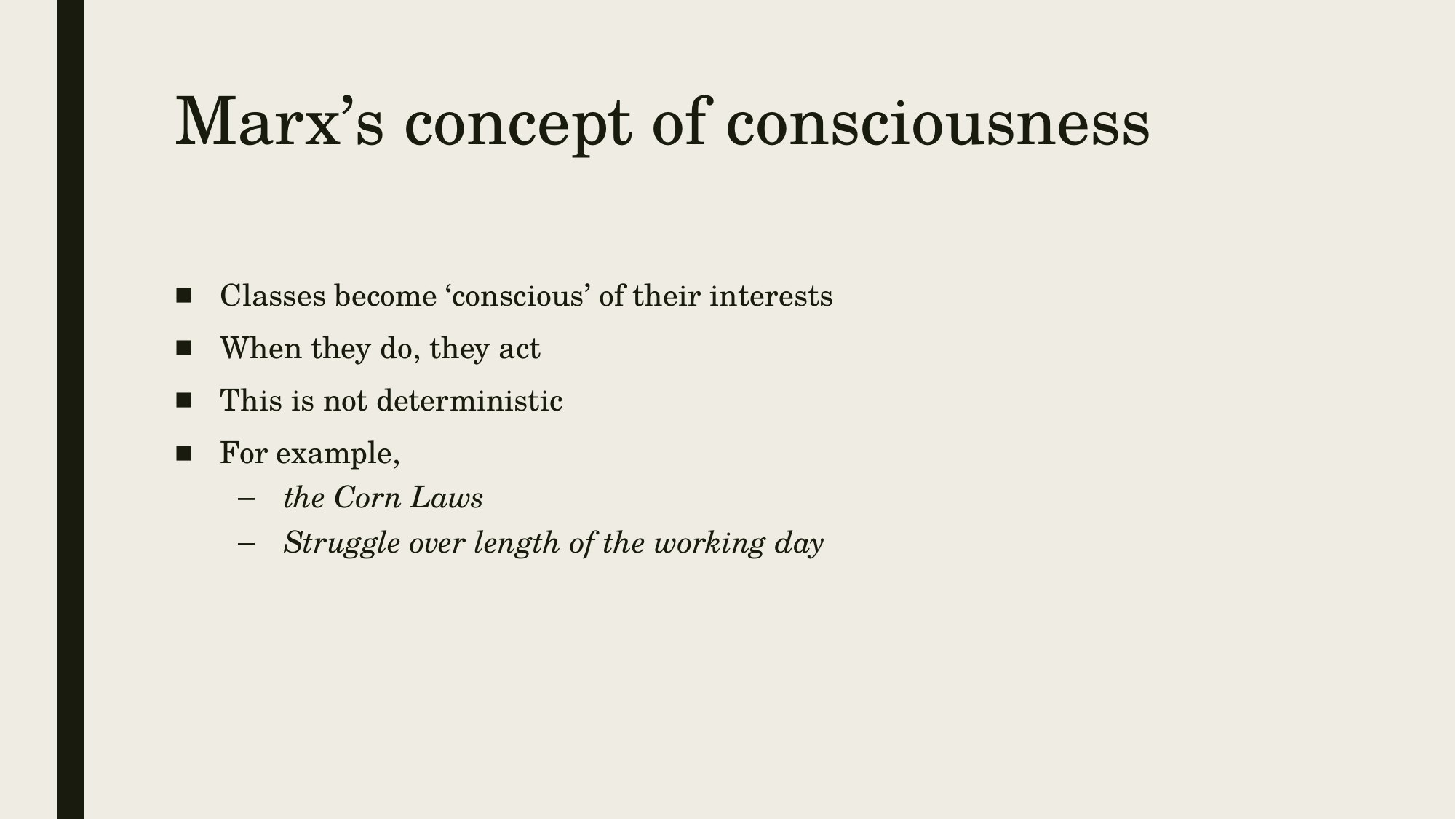

# Marx’s concept of consciousness
Classes become ‘conscious’ of their interests
When they do, they act
This is not deterministic
For example,
the Corn Laws
Struggle over length of the working day